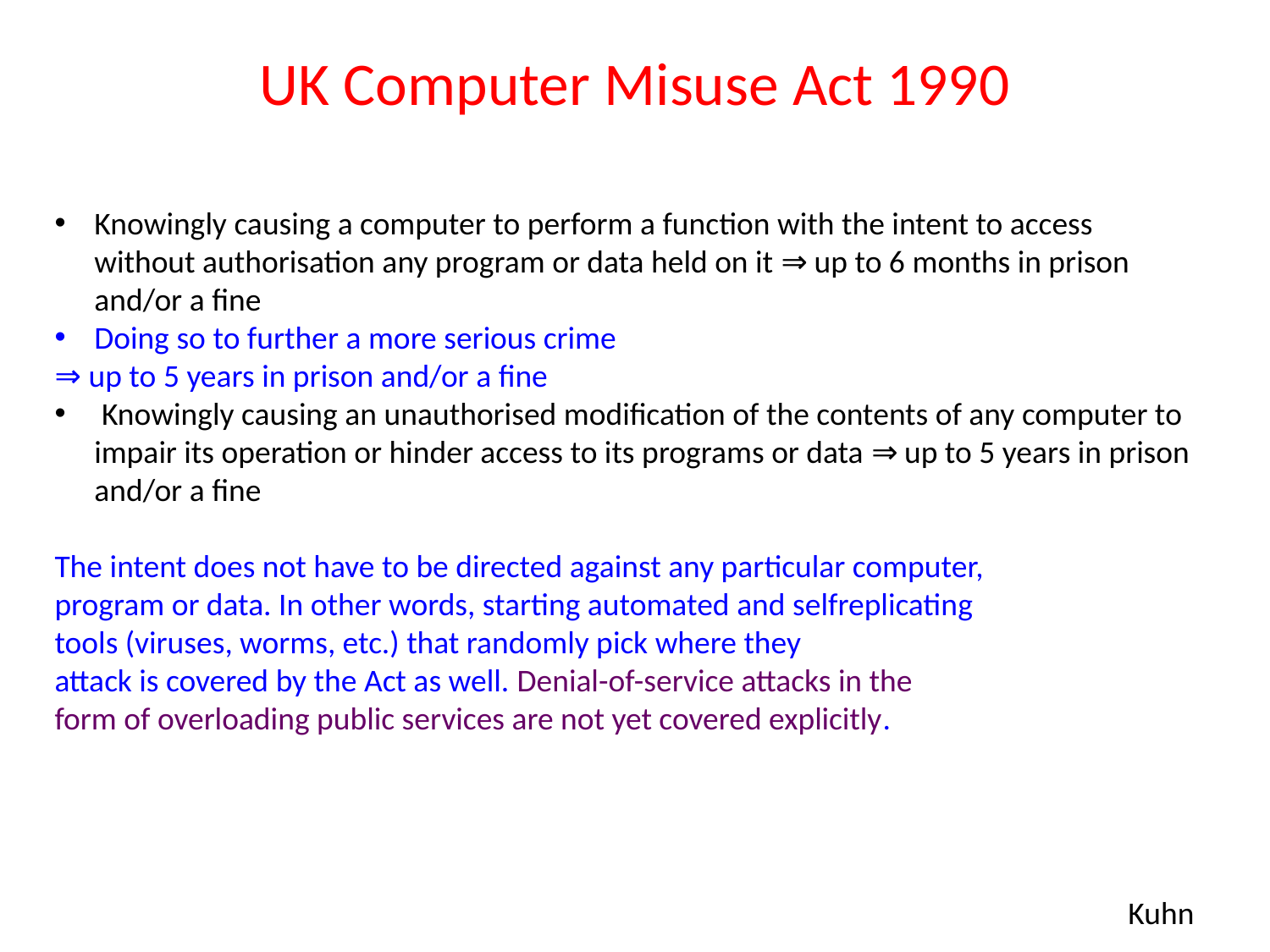

# UK Computer Misuse Act 1990
Knowingly causing a computer to perform a function with the intent to access without authorisation any program or data held on it ⇒ up to 6 months in prison and/or a fine
Doing so to further a more serious crime
⇒ up to 5 years in prison and/or a fine
 Knowingly causing an unauthorised modification of the contents of any computer to impair its operation or hinder access to its programs or data ⇒ up to 5 years in prison and/or a fine

The intent does not have to be directed against any particular computer,
program or data. In other words, starting automated and selfreplicating
tools (viruses, worms, etc.) that randomly pick where they
attack is covered by the Act as well. Denial-of-service attacks in the
form of overloading public services are not yet covered explicitly.
Kuhn